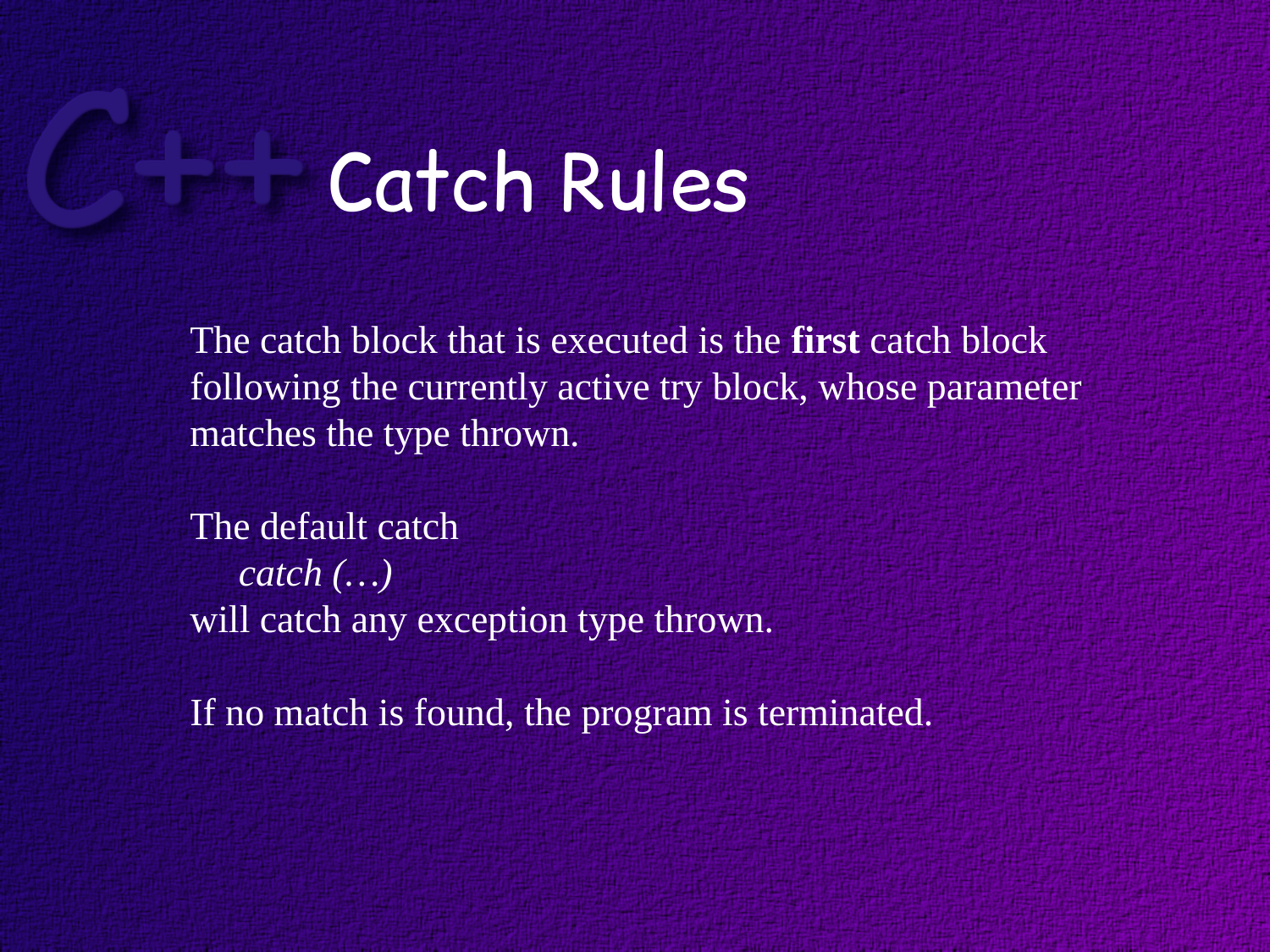

# Catch Rules
The catch block that is executed is the first catch block
following the currently active try block, whose parameter
matches the type thrown.

The default catch
     catch (…)
will catch any exception type thrown.

If no match is found, the program is terminated.